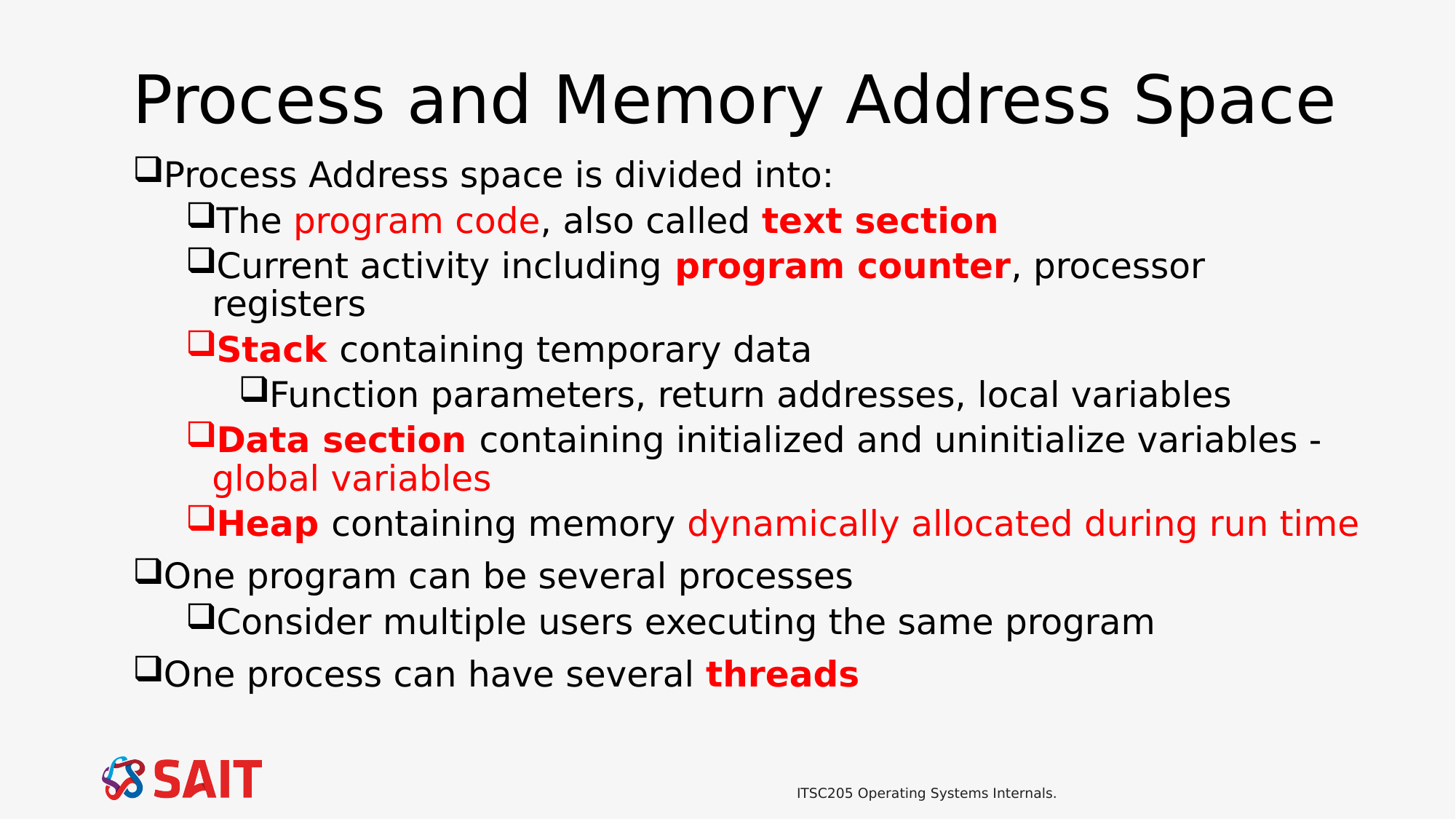

# Process and Memory Address Space
Process Address space is divided into:
The program code, also called text section
Current activity including program counter, processor registers
Stack containing temporary data
Function parameters, return addresses, local variables
Data section containing initialized and uninitialize variables - global variables
Heap containing memory dynamically allocated during run time
One program can be several processes
Consider multiple users executing the same program
One process can have several threads

ITSC205 Operating Systems Internals.